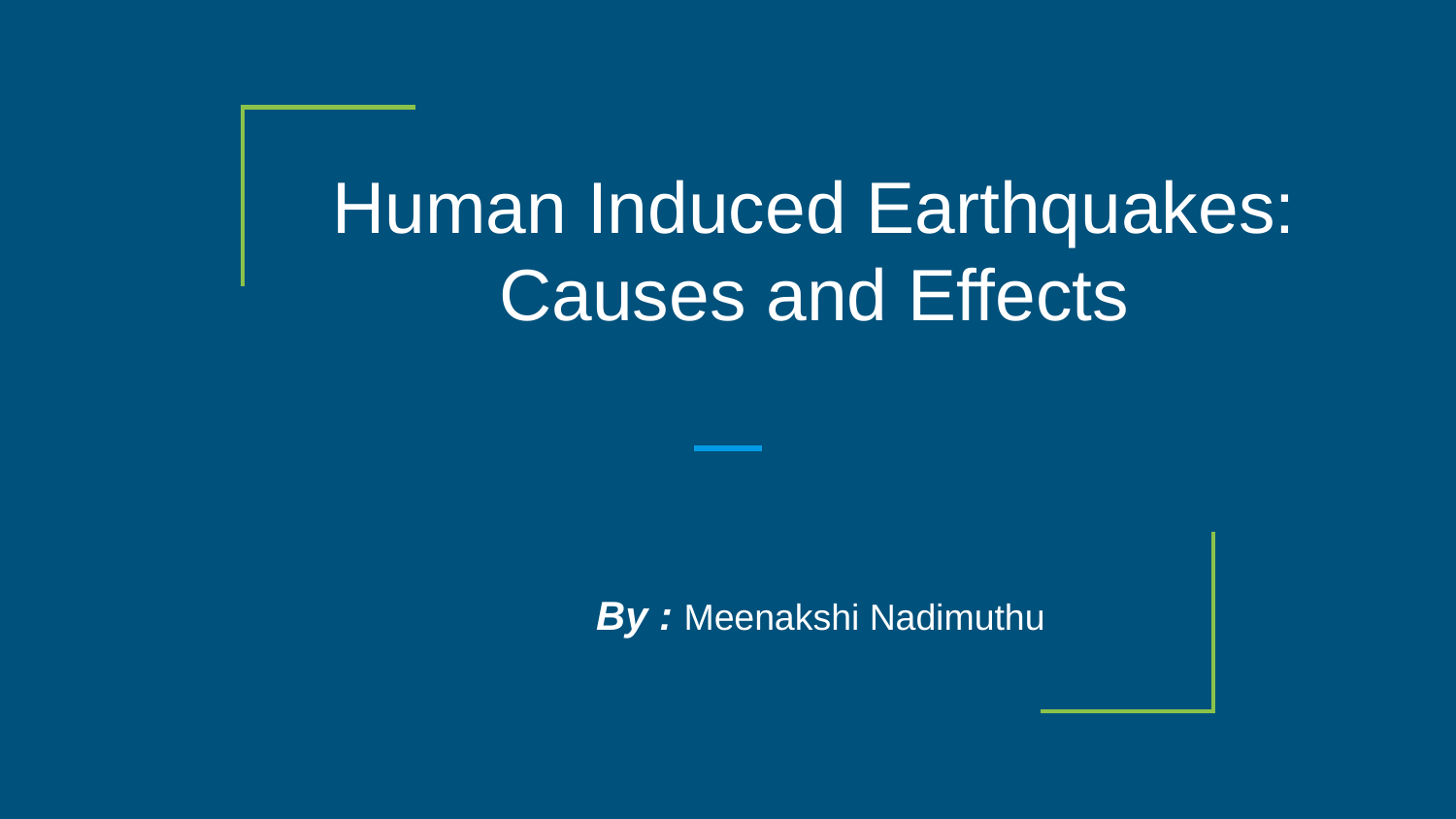

# Human Induced Earthquakes: Causes and Effects
By : Meenakshi Nadimuthu